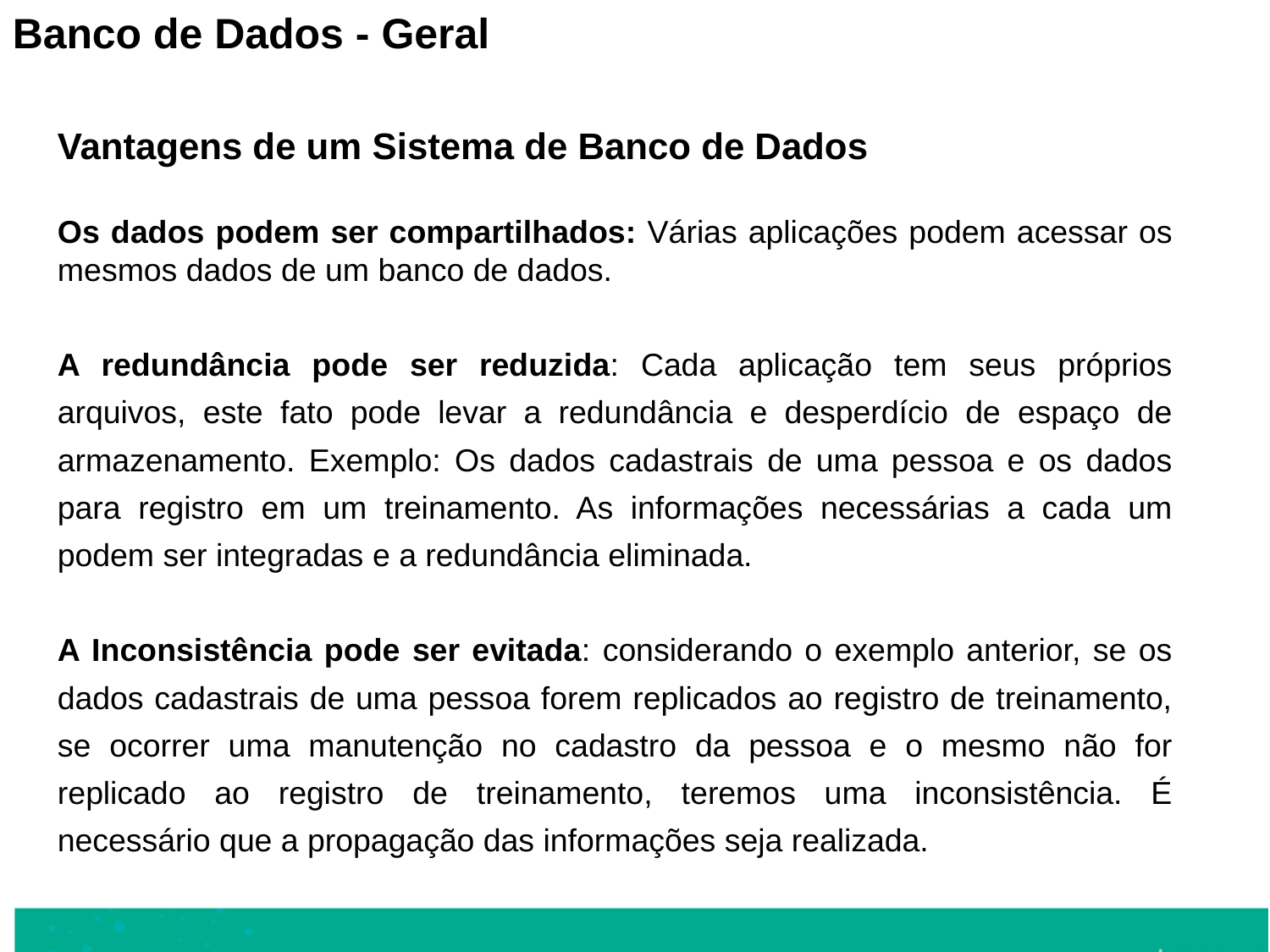

Banco de Dados - Geral
Vantagens de um Sistema de Banco de Dados

Os dados podem ser compartilhados: Várias aplicações podem acessar os mesmos dados de um banco de dados.

A redundância pode ser reduzida: Cada aplicação tem seus próprios arquivos, este fato pode levar a redundância e desperdício de espaço de armazenamento. Exemplo: Os dados cadastrais de uma pessoa e os dados para registro em um treinamento. As informações necessárias a cada um podem ser integradas e a redundância eliminada.

A Inconsistência pode ser evitada: considerando o exemplo anterior, se os dados cadastrais de uma pessoa forem replicados ao registro de treinamento, se ocorrer uma manutenção no cadastro da pessoa e o mesmo não for replicado ao registro de treinamento, teremos uma inconsistência. É necessário que a propagação das informações seja realizada.